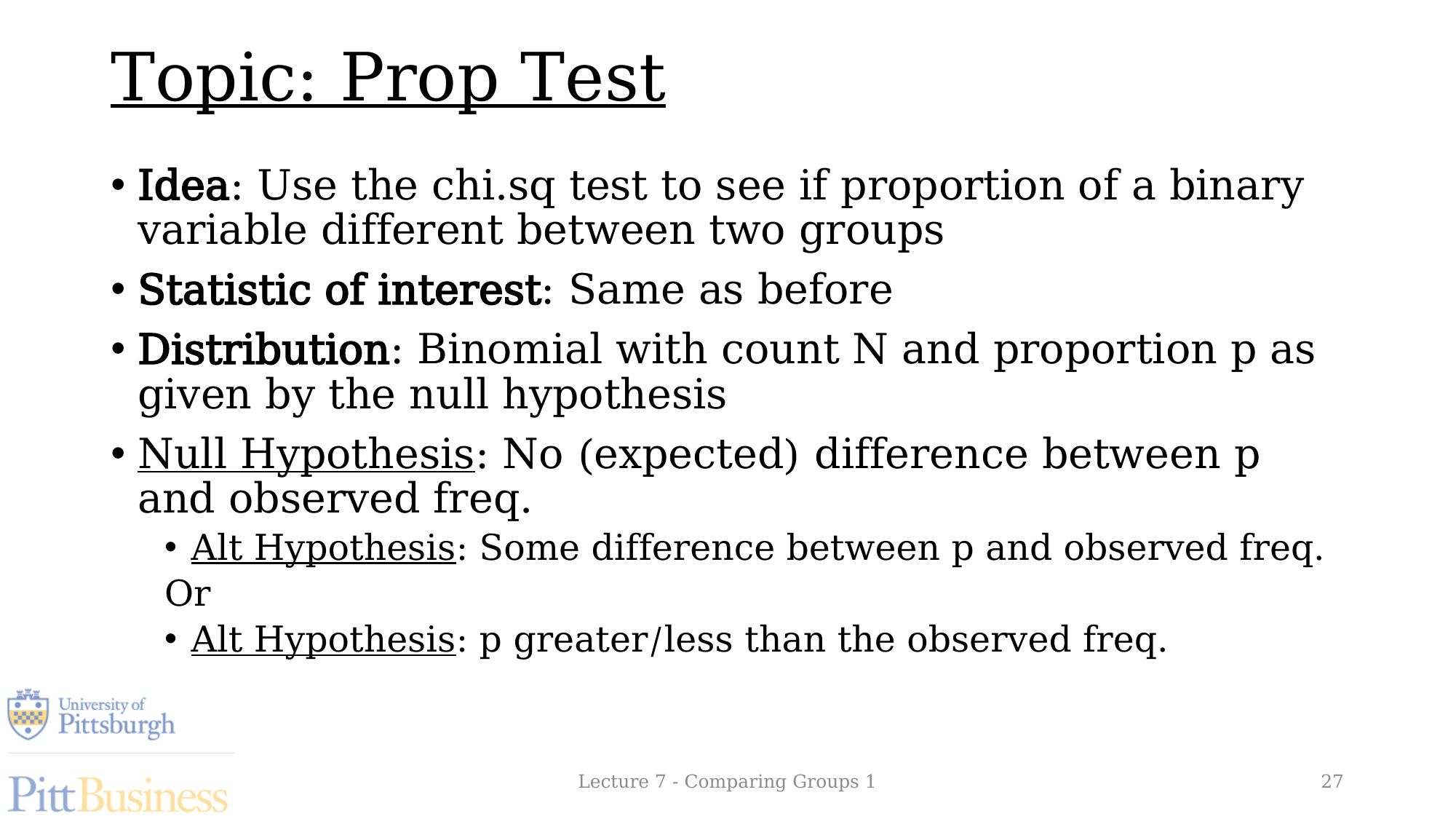

# Topic: Prop Test
Idea: Use the chi.sq test to see if proportion of a binary variable different between two groups
Statistic of interest: Same as before
Distribution: Binomial with count N and proportion p as given by the null hypothesis
Null Hypothesis: No (expected) difference between p and observed freq.
Alt Hypothesis: Some difference between p and observed freq.
Or
Alt Hypothesis: p greater/less than the observed freq.

Lecture 7 - Comparing Groups 1
27